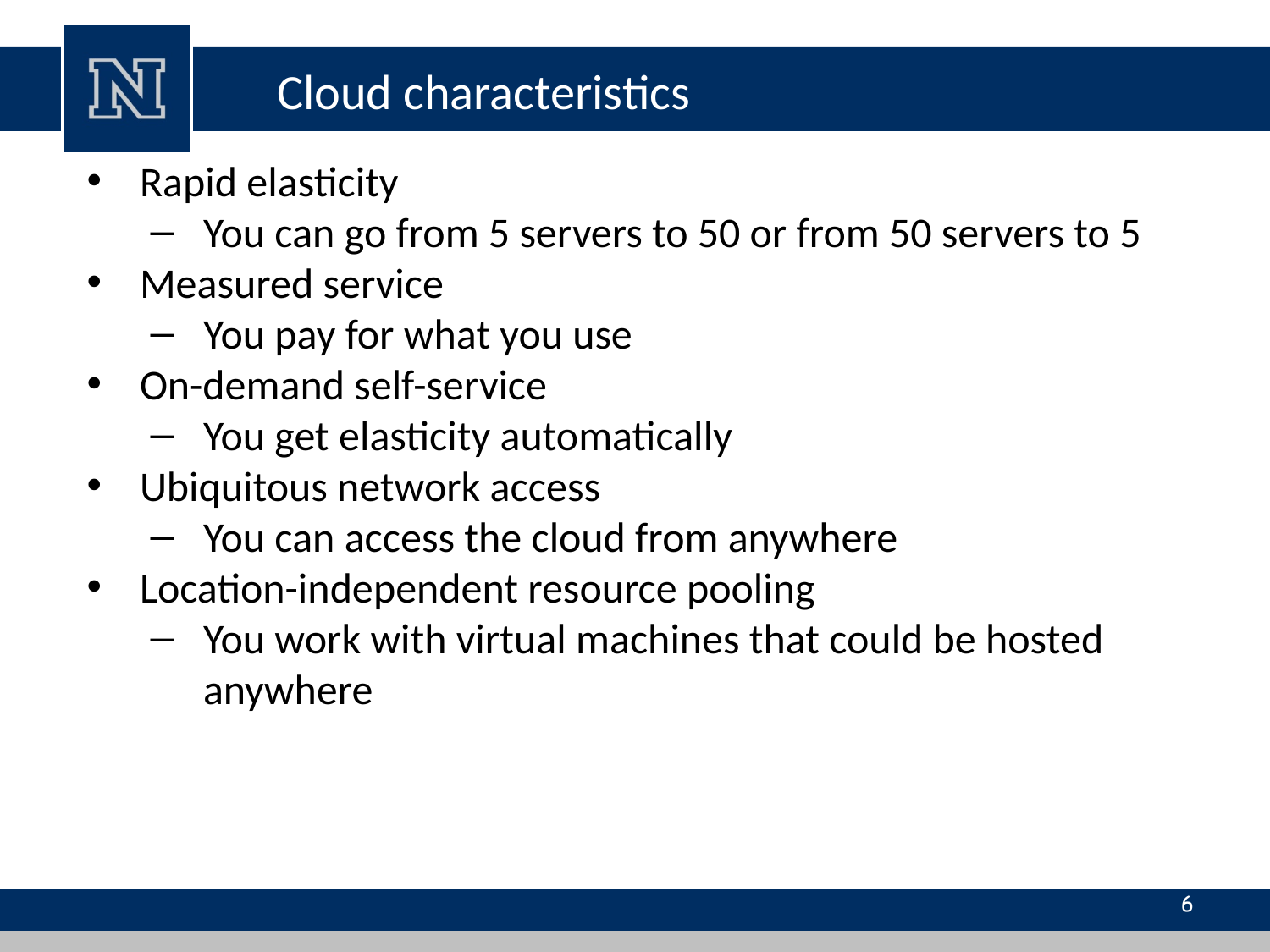

# Cloud characteristics
Rapid elasticity
You can go from 5 servers to 50 or from 50 servers to 5
Measured service
You pay for what you use
On-demand self-service
You get elasticity automatically
Ubiquitous network access
You can access the cloud from anywhere
Location-independent resource pooling
You work with virtual machines that could be hosted anywhere
6